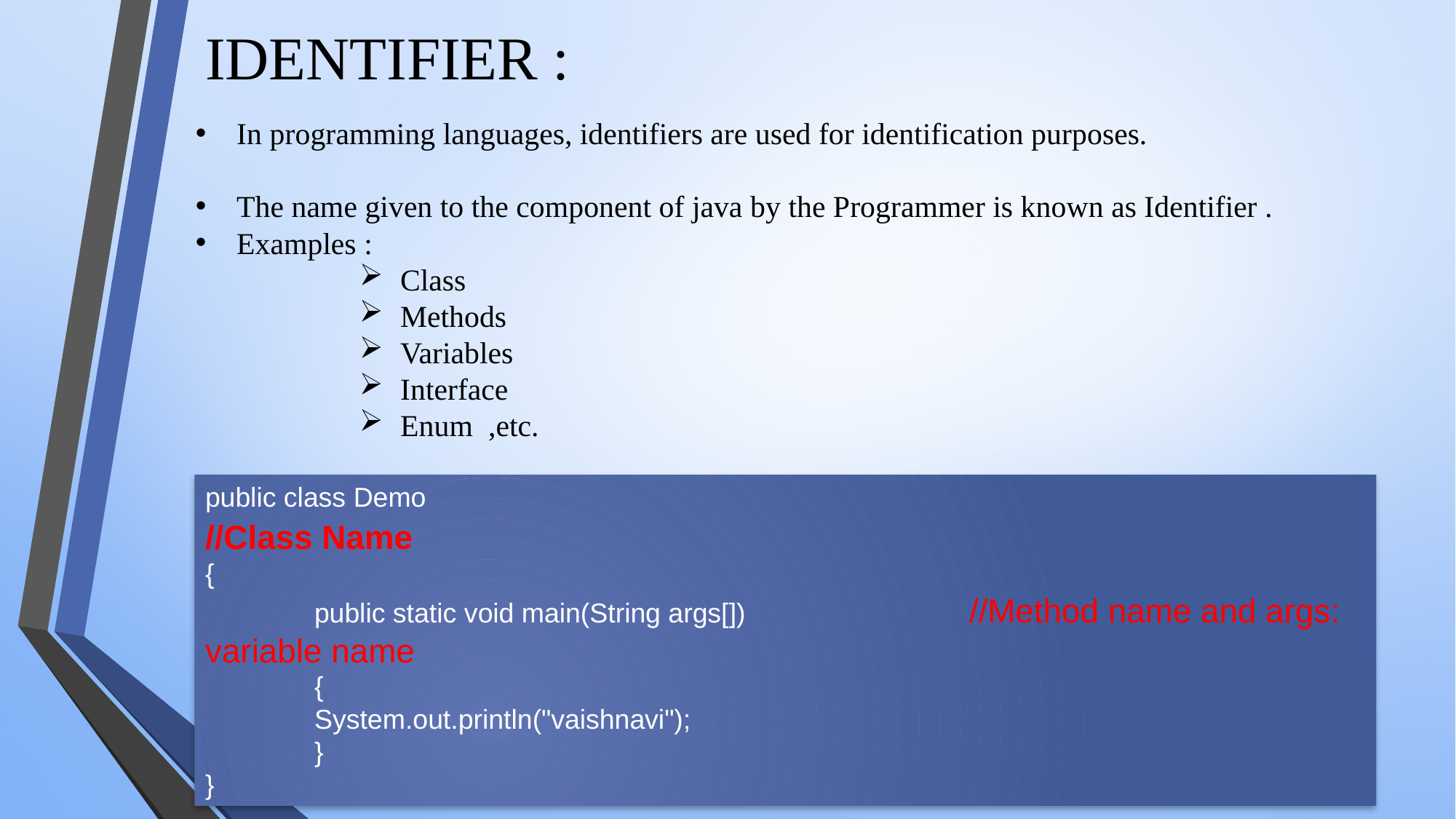

IDENTIFIER :
In programming languages, identifiers are used for identification purposes.

The name given to the component of java by the Programmer is known as Identifier .
Examples :
Class
Methods
Variables
Interface
Enum  ,etc.

public class Demo								//Class Name
{
	public static void main(String args[])			//Method name and args: variable name
	{
	System.out.println("vaishnavi");
	}
}